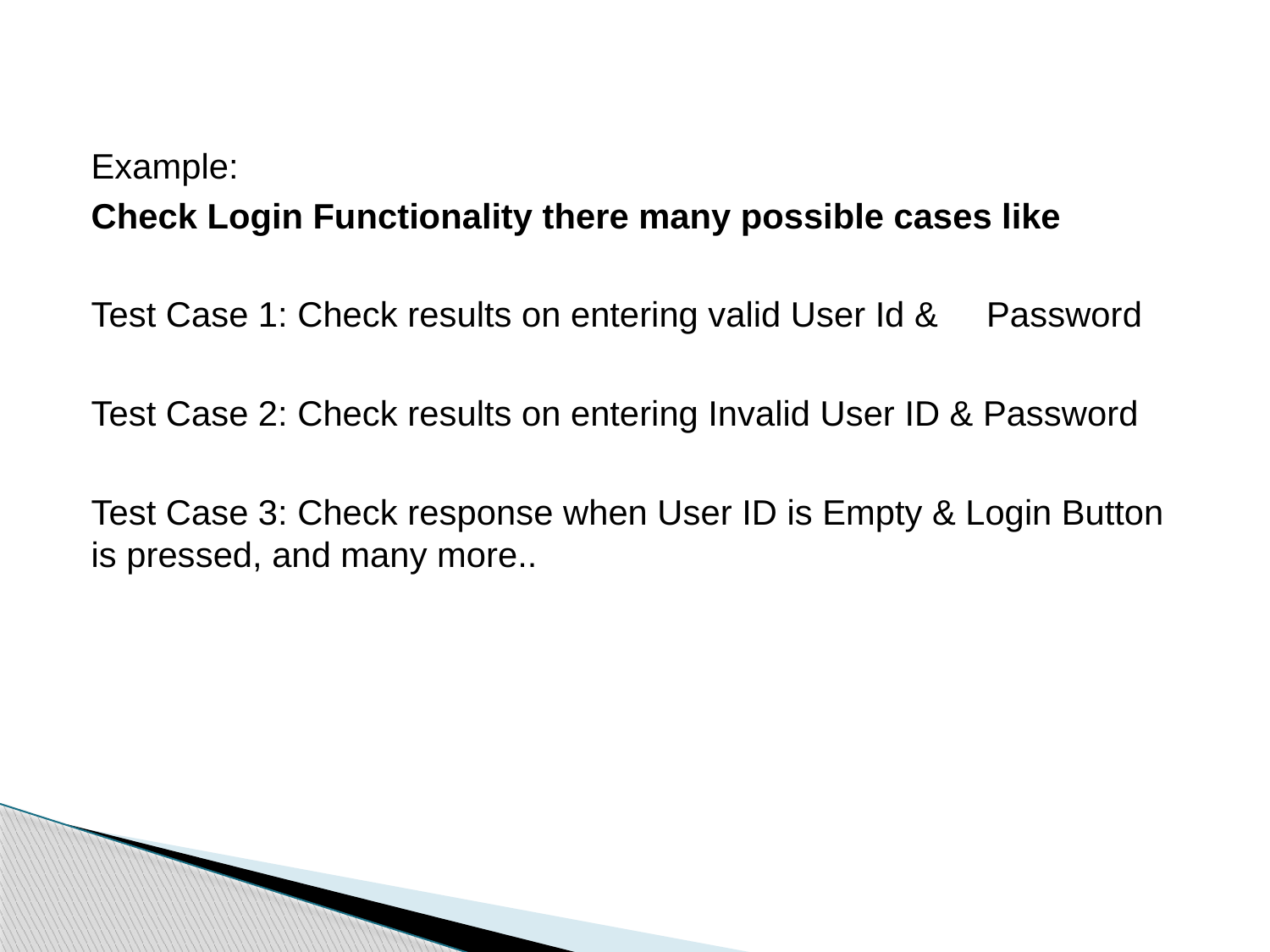

Example:
Check Login Functionality there many possible cases like

Test Case 1: Check results on entering valid User Id &     Password

Test Case 2: Check results on entering Invalid User ID & Password

Test Case 3: Check response when User ID is Empty & Login Button is pressed, and many more..